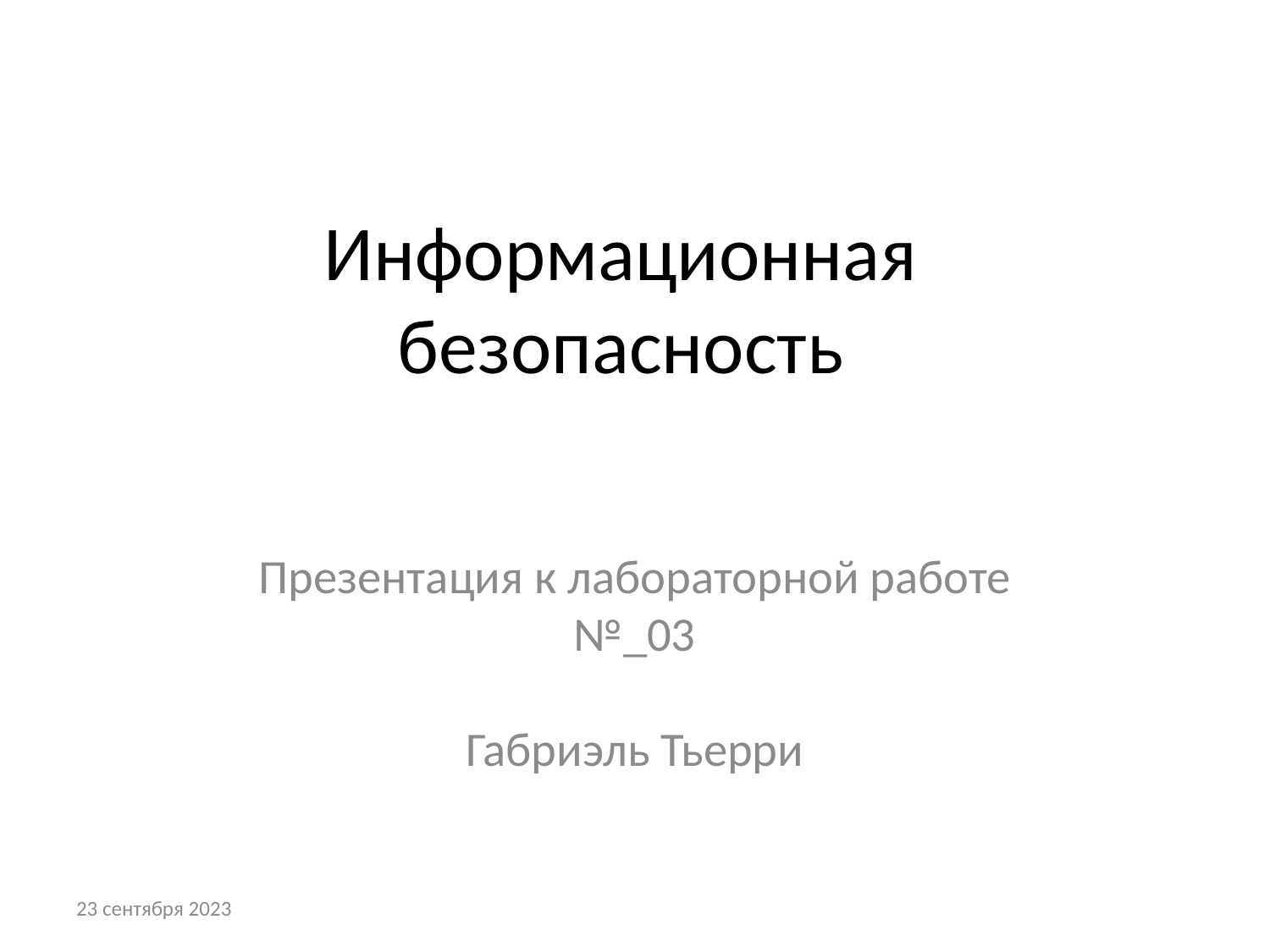

# Информационная безопасность
Презентация к лабораторной работе №_03
Габриэль Тьерри
23 сентября 2023